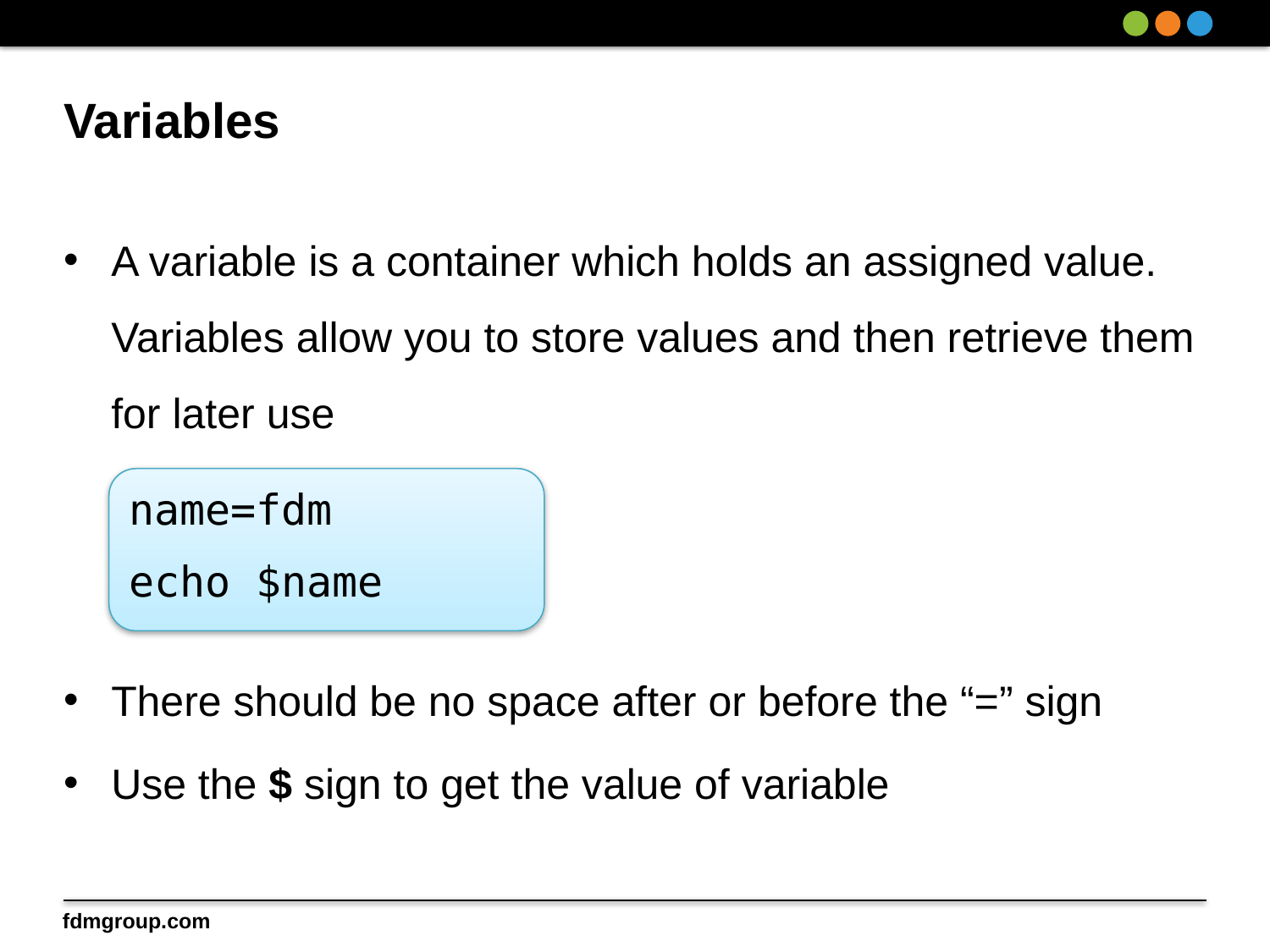

# Variables
A variable is a container which holds an assigned value. Variables allow you to store values and then retrieve them for later use

There should be no space after or before the “=” sign
Use the $ sign to get the value of variable

name=fdm
echo $name